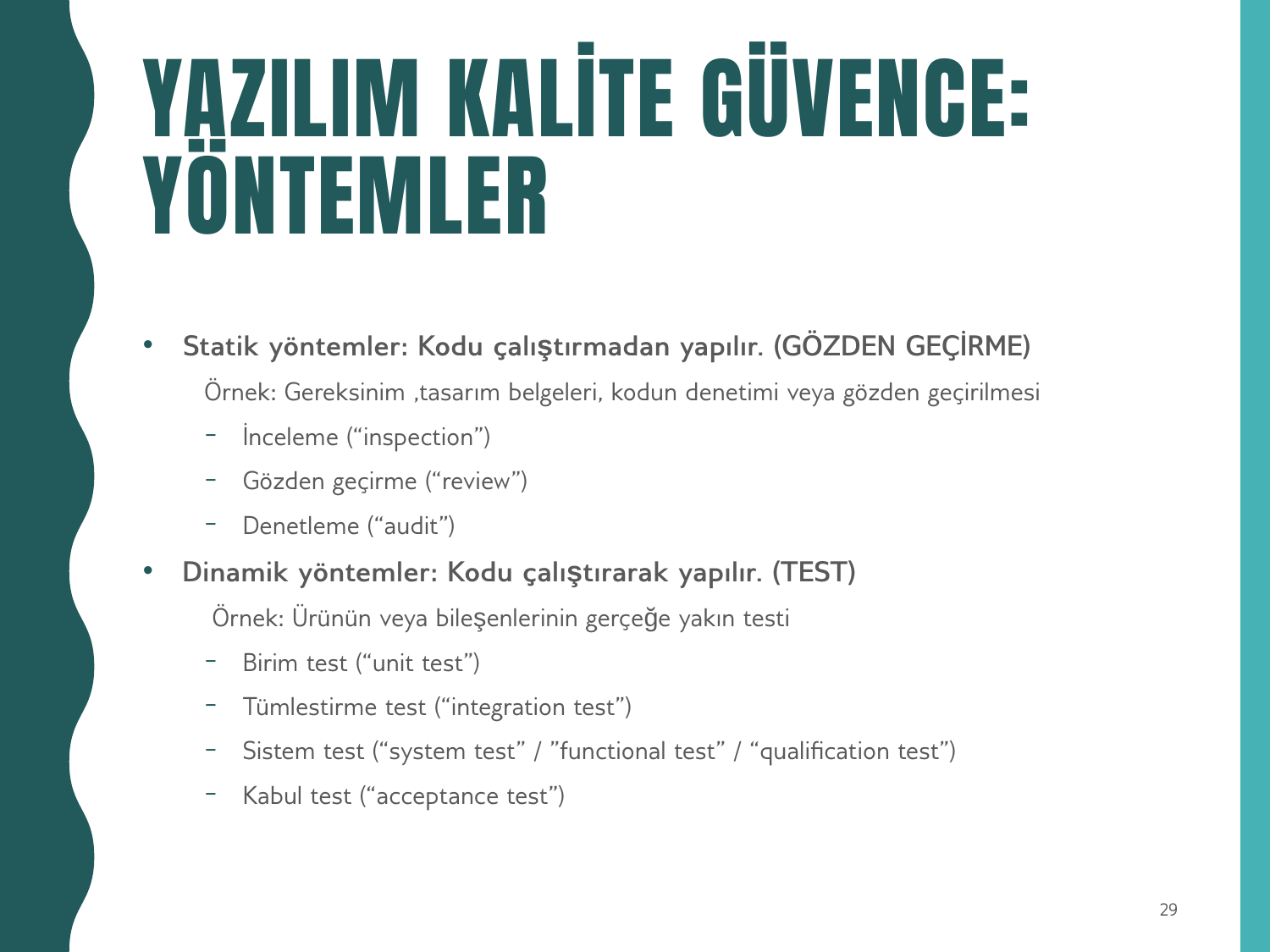

# Yazılım Kalite Güvence: Yöntemler
 Statik yöntemler: Kodu çalıştırmadan yapılır. (GÖZDEN GEÇİRME)
Örnek: Gereksinim ,tasarım belgeleri, kodun denetimi veya gözden geçirilmesi
 İnceleme (“inspection”)
 Gözden geçirme (“review”)
 Denetleme (“audit”)
 Dinamik yöntemler: Kodu çalıştırarak yapılır. (TEST)
 Örnek: Ürünün veya bileşenlerinin gerçeğe yakın testi
 Birim test (“unit test”)
 Tümlestirme test (“integration test”)
 Sistem test (“system test” / ”functional test” / “qualification test”)
 Kabul test (“acceptance test”)
29